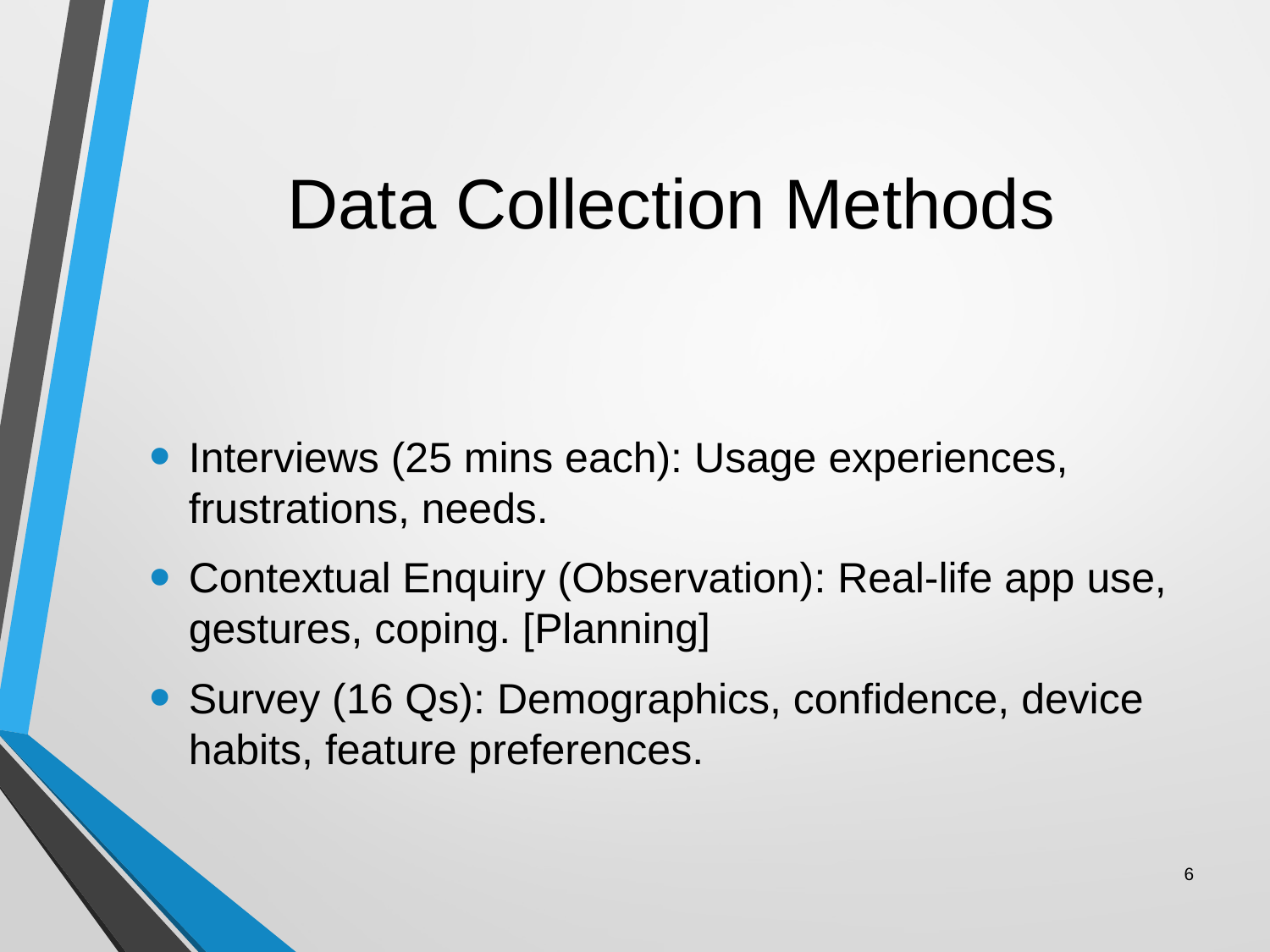

# Data Collection Methods
Interviews (25 mins each): Usage experiences, frustrations, needs.
Contextual Enquiry (Observation): Real-life app use, gestures, coping. [Planning]
Survey (16 Qs): Demographics, confidence, device habits, feature preferences.
6